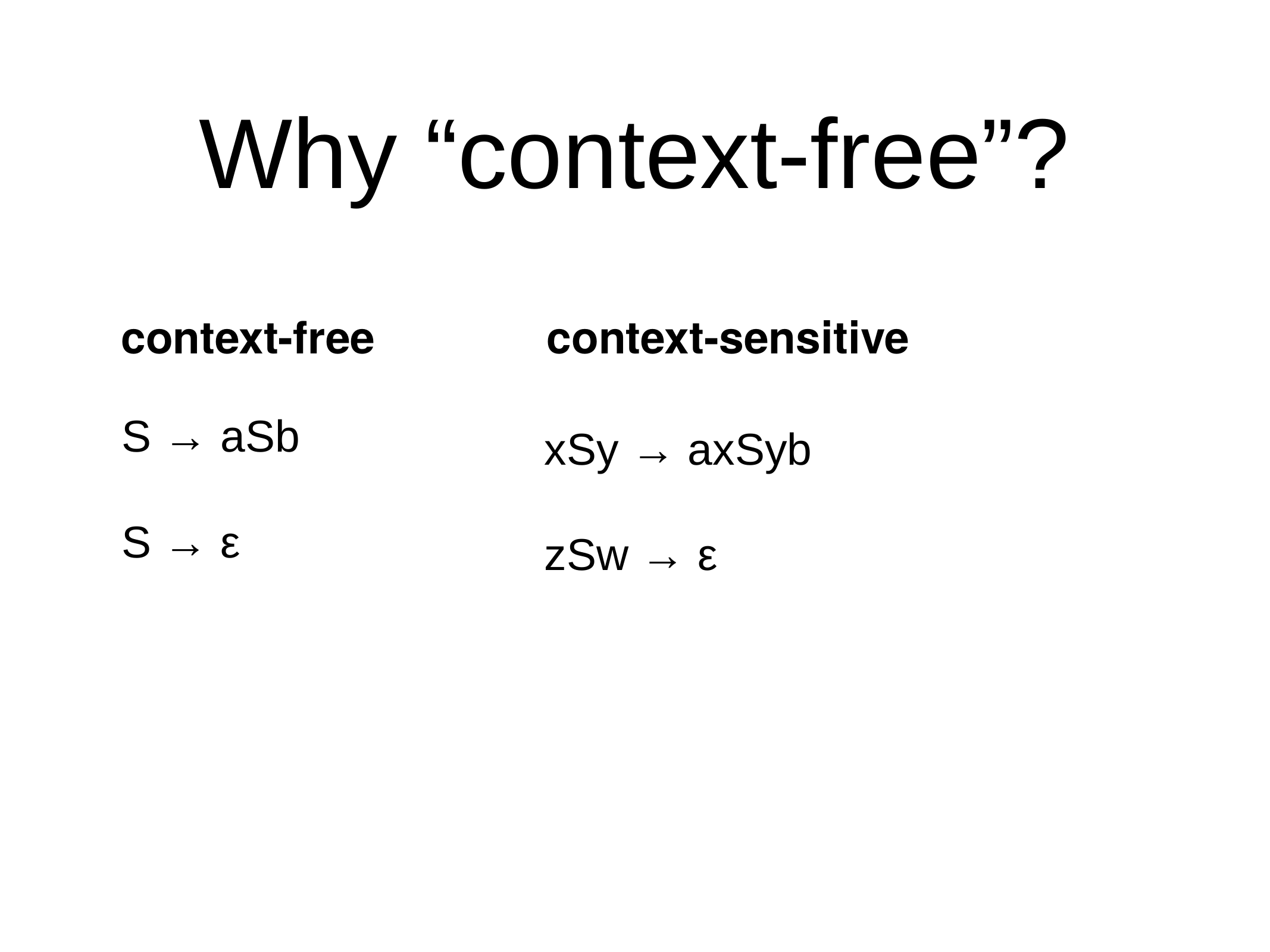

# Why “context-free”?
context-free
context-sensitive
S → aSb
S → ε
xSy → axSyb
zSw → ε